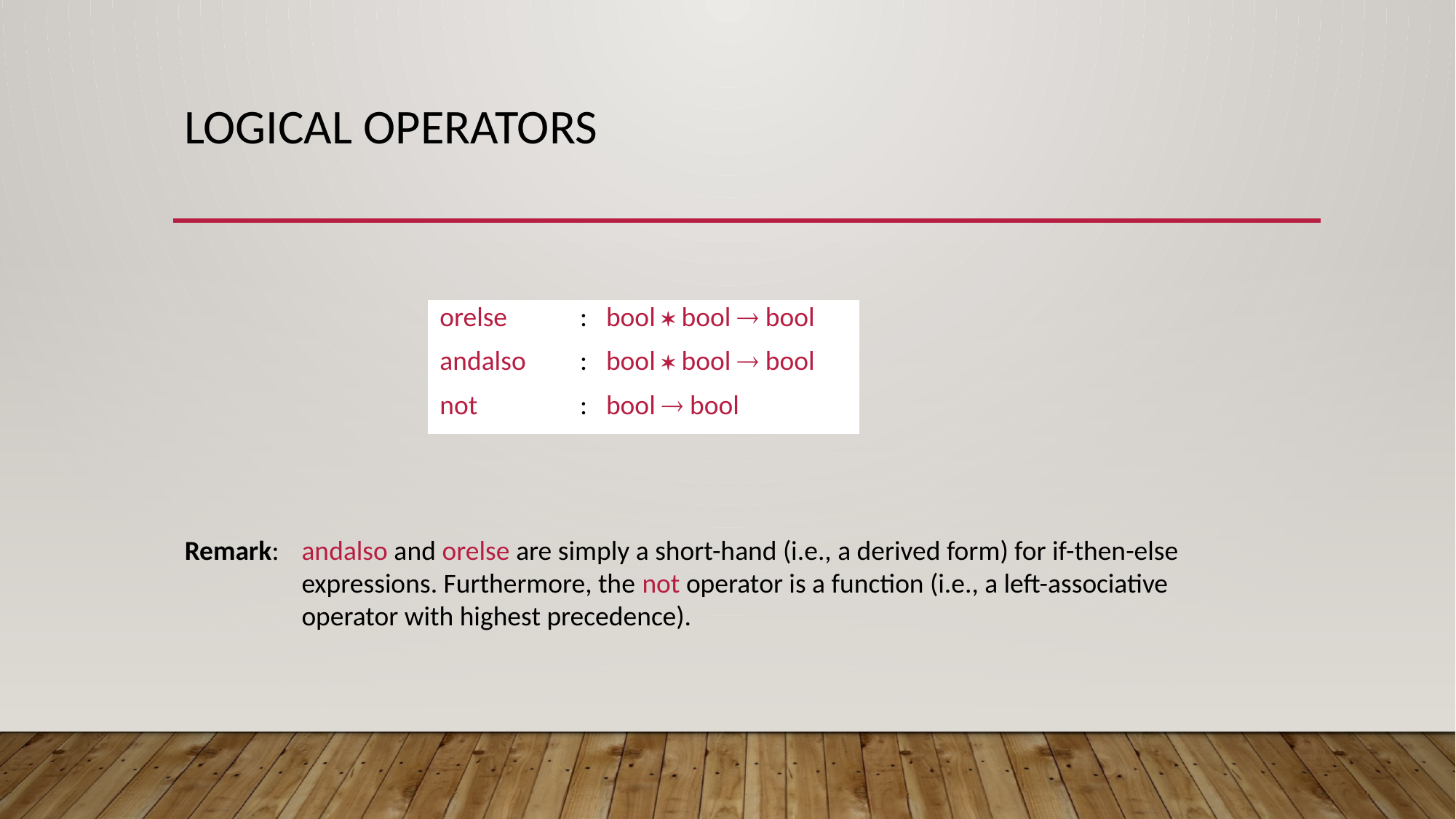

# Logical operators
| orelse | : | bool ∗ bool → bool |
| --- | --- | --- |
| andalso | : | bool ∗ bool → bool |
| not | : | bool → bool |
Remark:
andalso and orelse are simply a short-hand (i.e., a derived form) for if-then-else expressions. Furthermore, the not operator is a function (i.e., a left-associative operator with highest precedence).